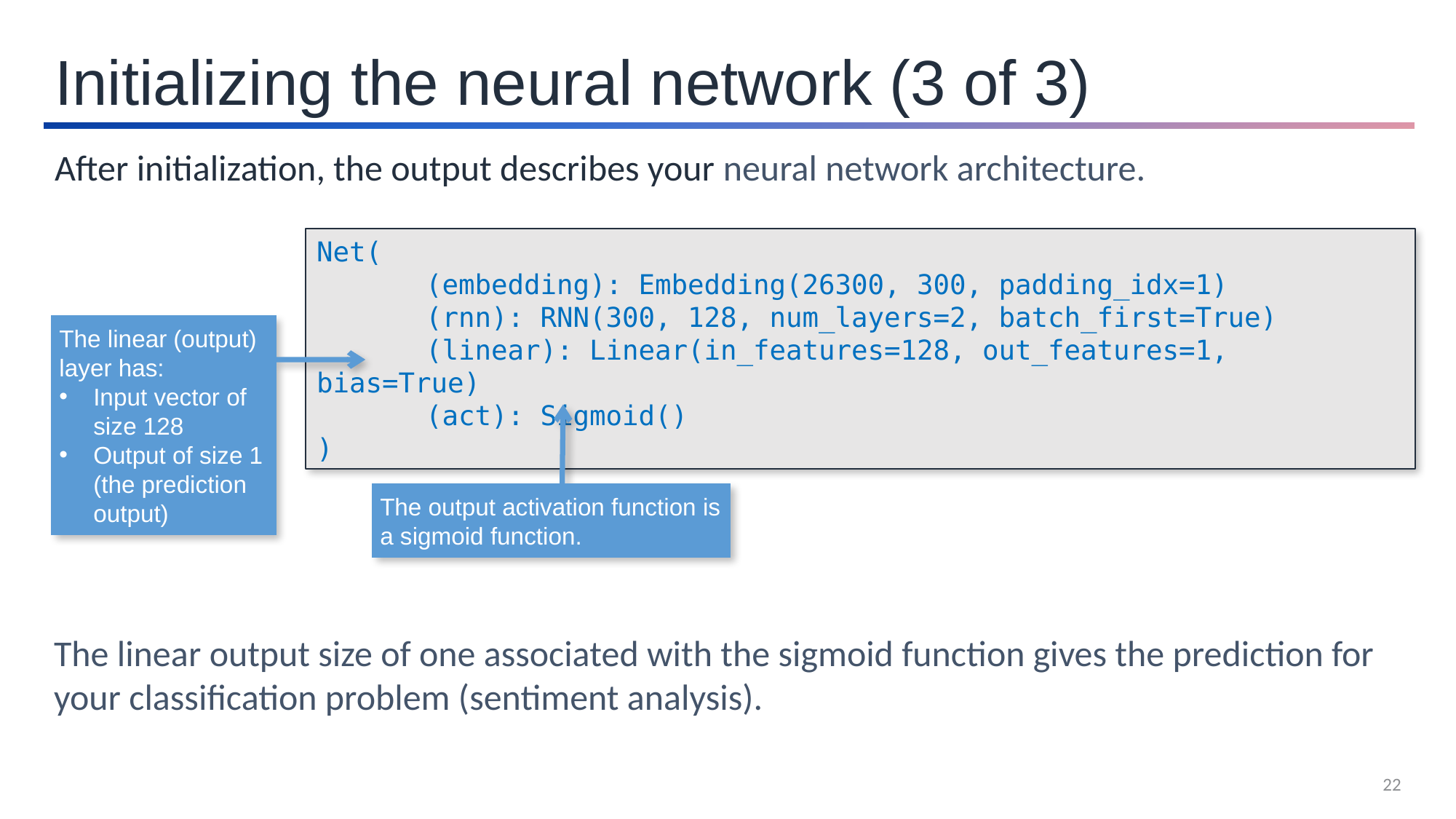

Initializing the neural network (3 of 3)
After initialization, the output describes your neural network architecture.
Net(
	(embedding): Embedding(26300, 300, padding_idx=1)
	(rnn): RNN(300, 128, num_layers=2, batch_first=True)
	(linear): Linear(in_features=128, out_features=1, bias=True)
	(act): Sigmoid()
)
The linear (output) layer has:
Input vector of size 128
Output of size 1 (the prediction output)
The output activation function is a sigmoid function.
The linear output size of one associated with the sigmoid function gives the prediction for your classification problem (sentiment analysis).
22